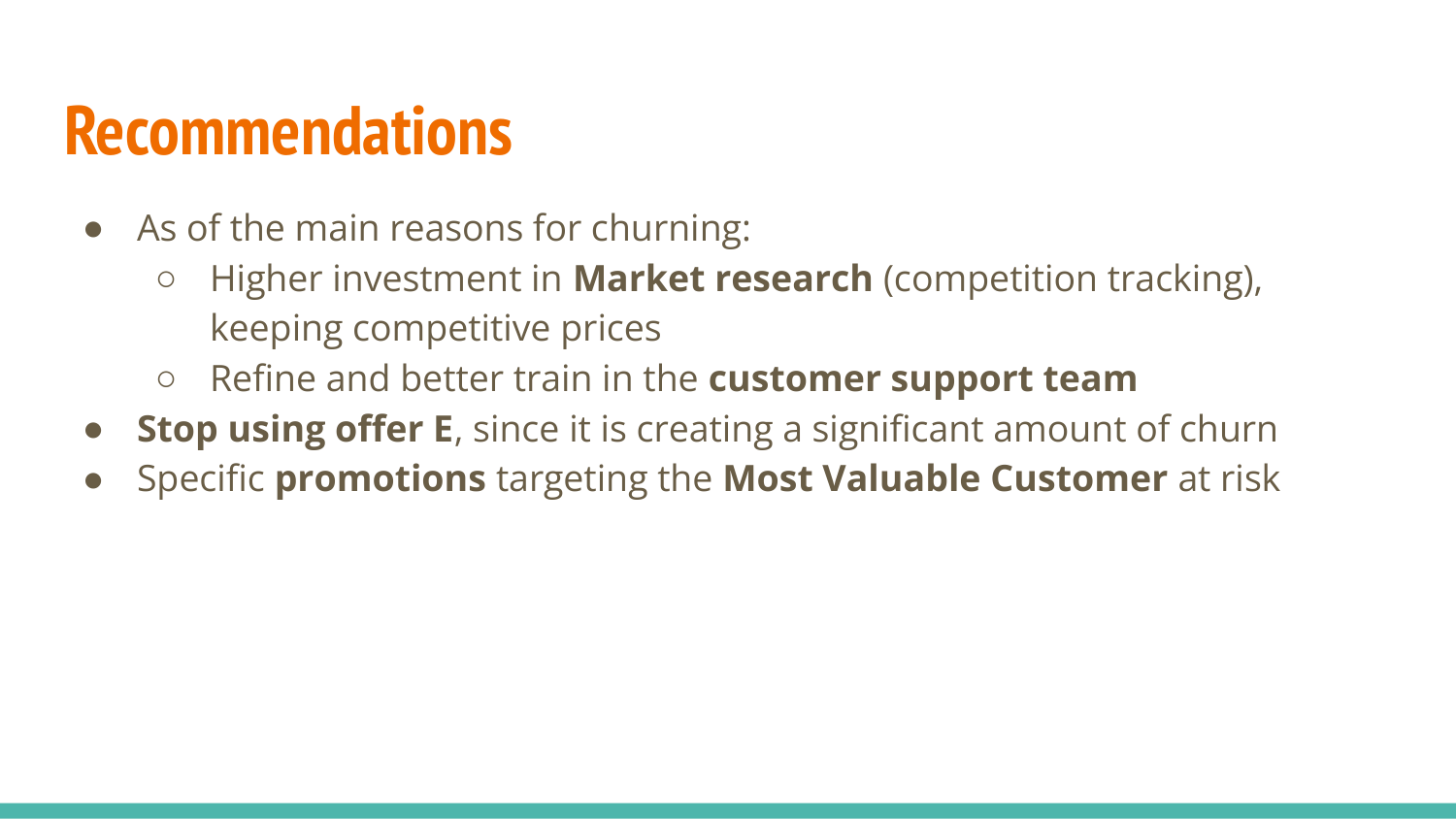

# Recommendations
As of the main reasons for churning:
Higher investment in Market research (competition tracking), keeping competitive prices
Refine and better train in the customer support team
Stop using offer E, since it is creating a significant amount of churn
Specific promotions targeting the Most Valuable Customer at risk